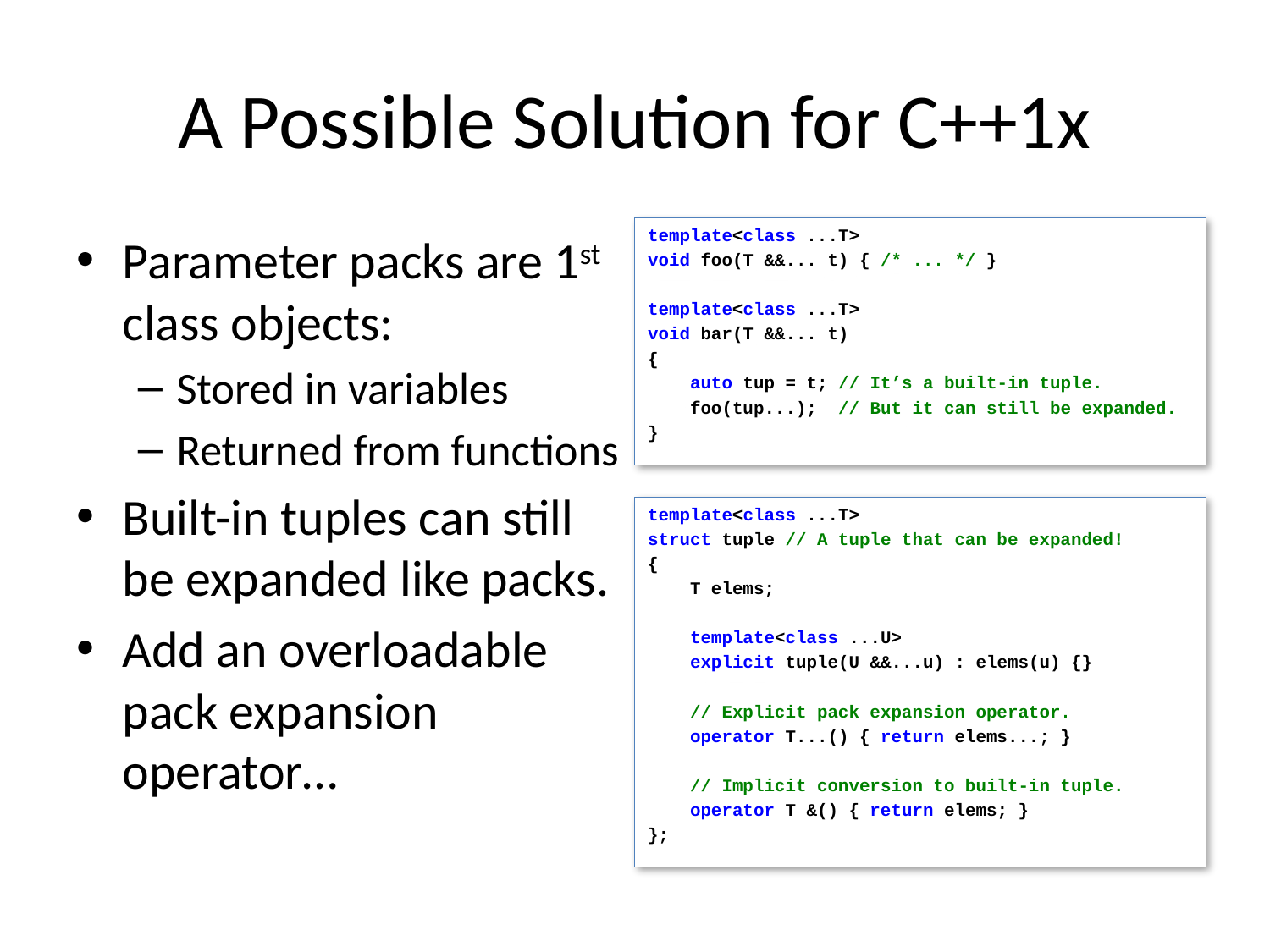

# A Possible Solution for C++1x

template<class ...T>
void foo(T &&... t) { /* ... */ }

template<class ...T>
void bar(T &&... t)
{
    auto tup = t; // It’s a built-in tuple.
    foo(tup...);  // But it can still be expanded.
}
Parameter packs are 1st class objects:
Stored in variables
Returned from functions
Built-in tuples can still be expanded like packs.
Add an overloadable pack expansion operator…

template<class ...T>
struct tuple // A tuple that can be expanded!
{
    T elems;

    template<class ...U>
    explicit tuple(U &&...u) : elems(u) {}

    // Explicit pack expansion operator.
    operator T...() { return elems...; }

    // Implicit conversion to built-in tuple.
    operator T &() { return elems; }
};